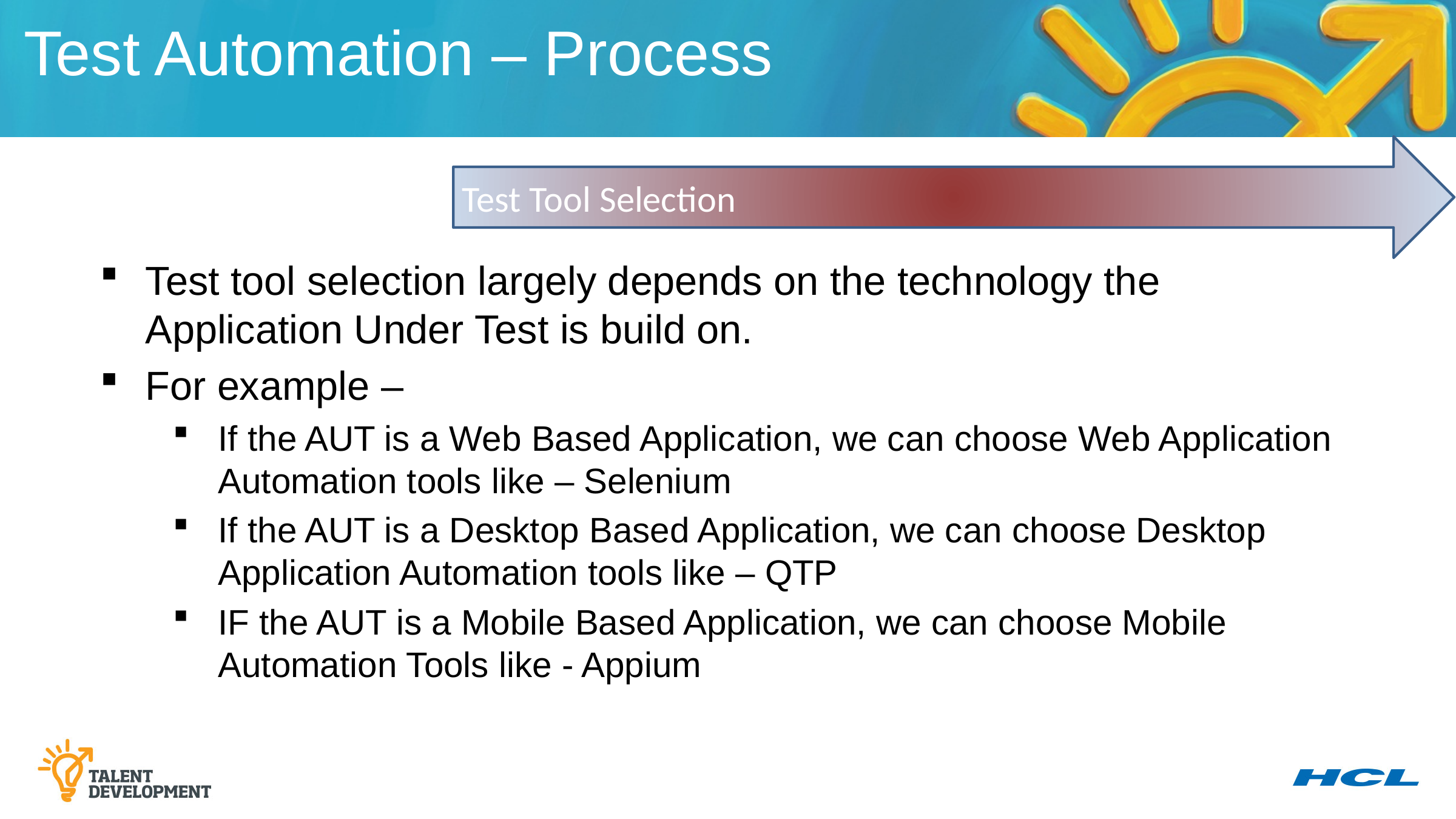

Test Automation – Process
Test Tool Selection
Test tool selection largely depends on the technology the Application Under Test is build on.
For example –
If the AUT is a Web Based Application, we can choose Web Application Automation tools like – Selenium
If the AUT is a Desktop Based Application, we can choose Desktop Application Automation tools like – QTP
IF the AUT is a Mobile Based Application, we can choose Mobile Automation Tools like - Appium